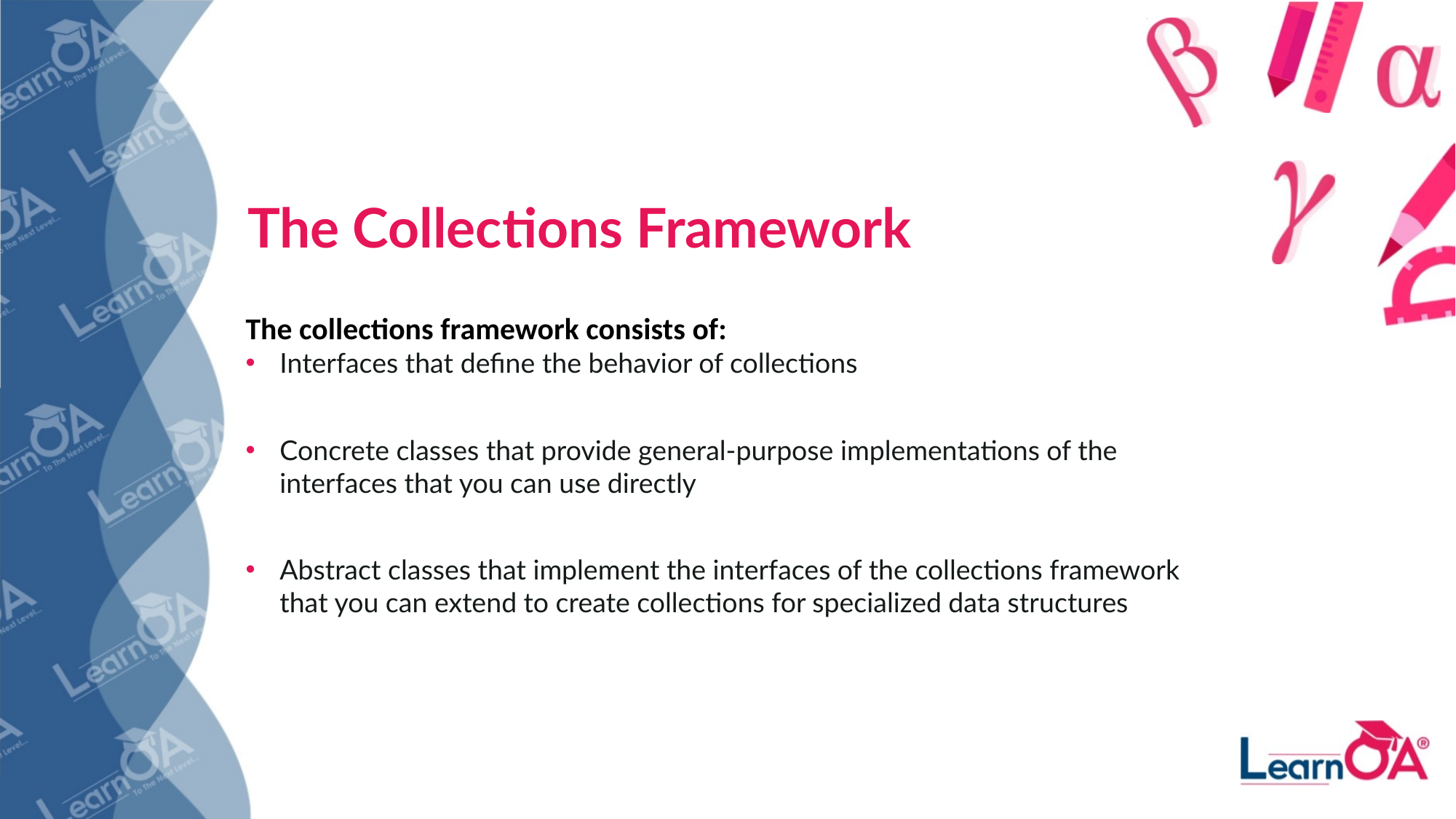

The Collections Framework
The collections framework consists of:
Interfaces that define the behavior of collections

Concrete classes that provide general-purpose implementations of the interfaces that you can use directly

Abstract classes that implement the interfaces of the collections framework that you can extend to create collections for specialized data structures